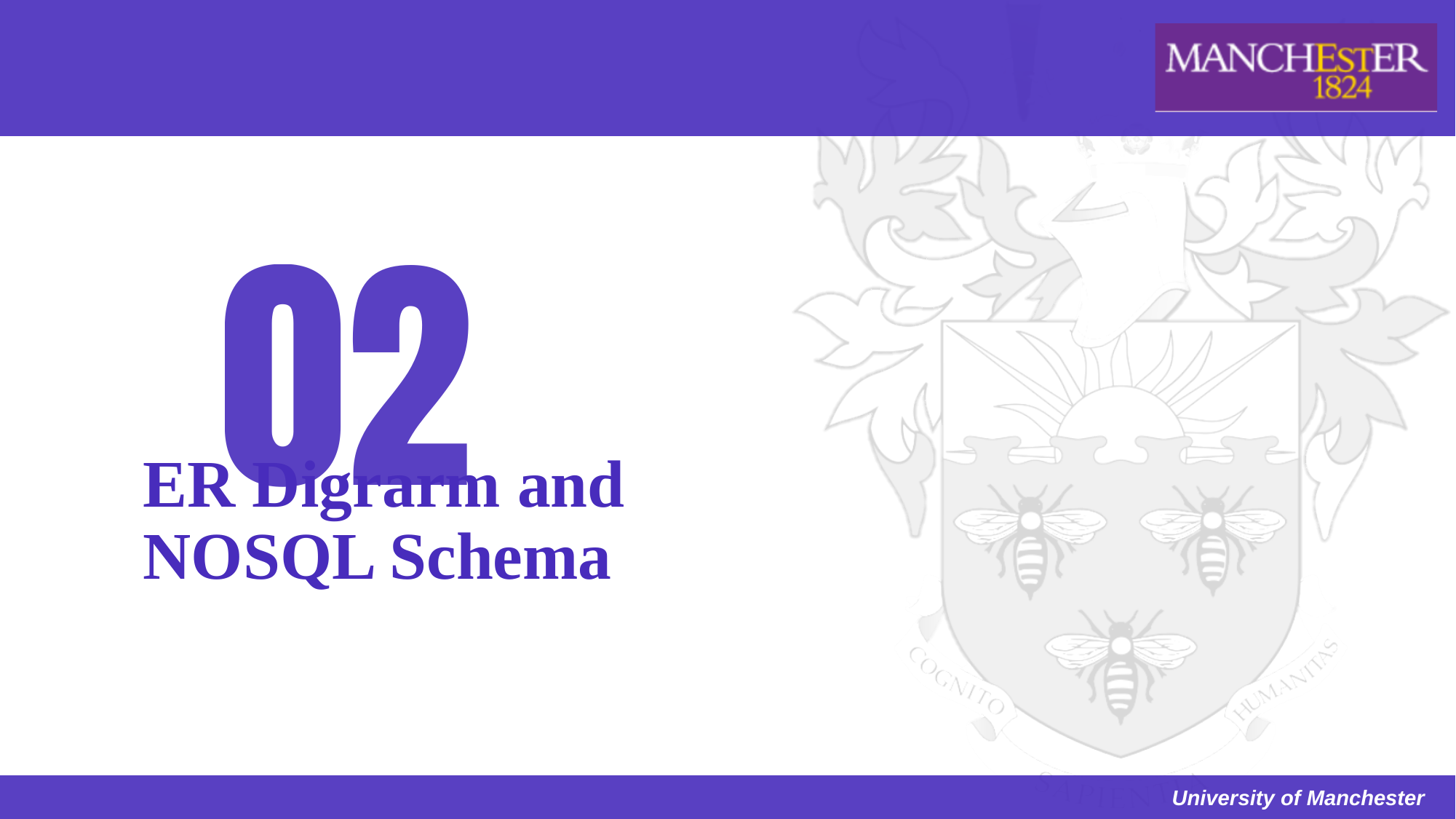

02

ER Digrarm and NOSQL Schema
#